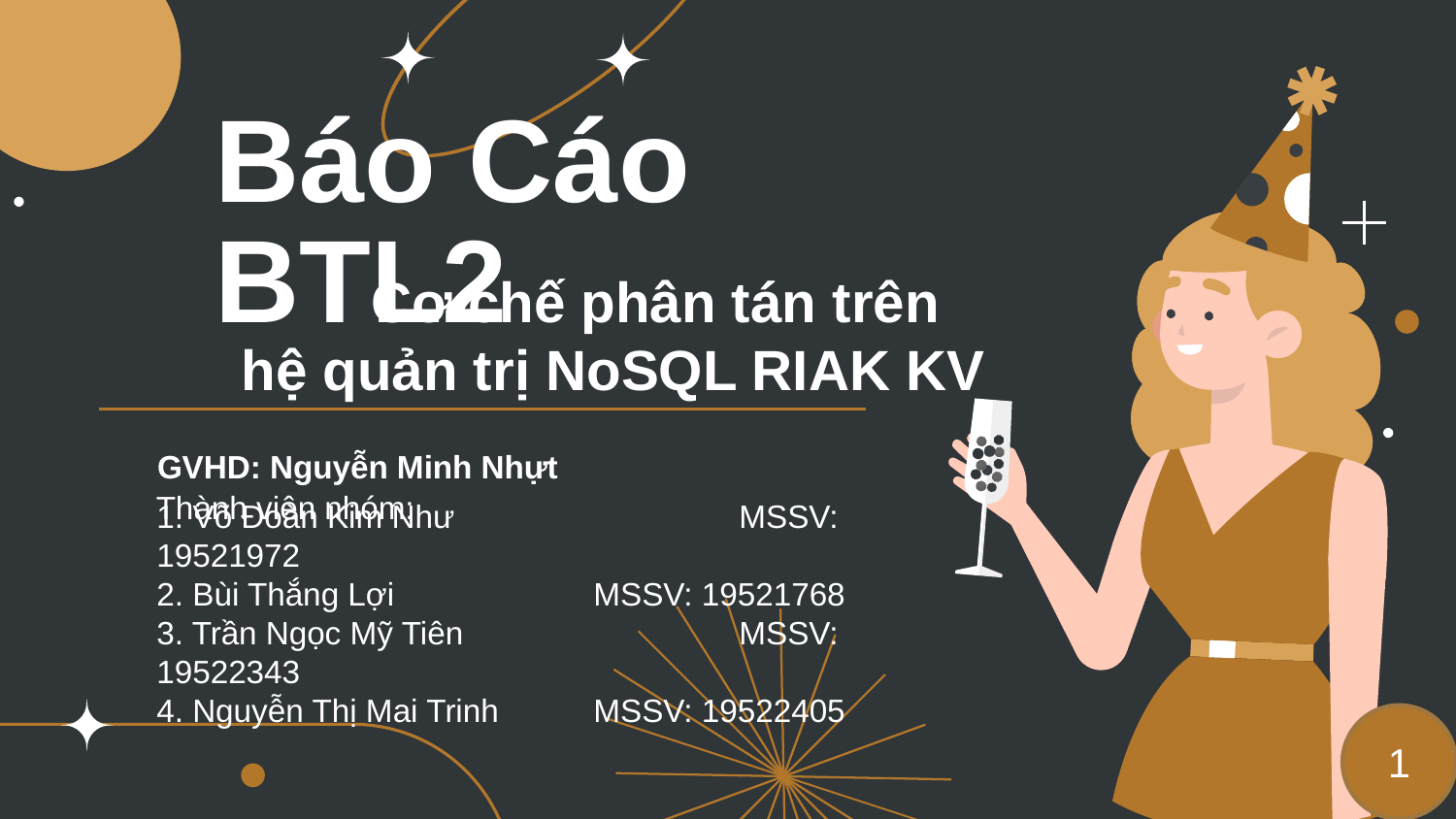

# Báo Cáo BTL2

	Cơ chế phân tán trên
 hệ quản trị NoSQL RIAK KV

GVHD: Nguyễn Minh Nhựt
Thành viên nhóm:
1. Võ Đoàn Kim Như		MSSV: 19521972
2. Bùi Thắng Lợi		MSSV: 19521768
3. Trần Ngọc Mỹ Tiên		MSSV: 19522343
4. Nguyễn Thị Mai Trinh	MSSV: 19522405
1